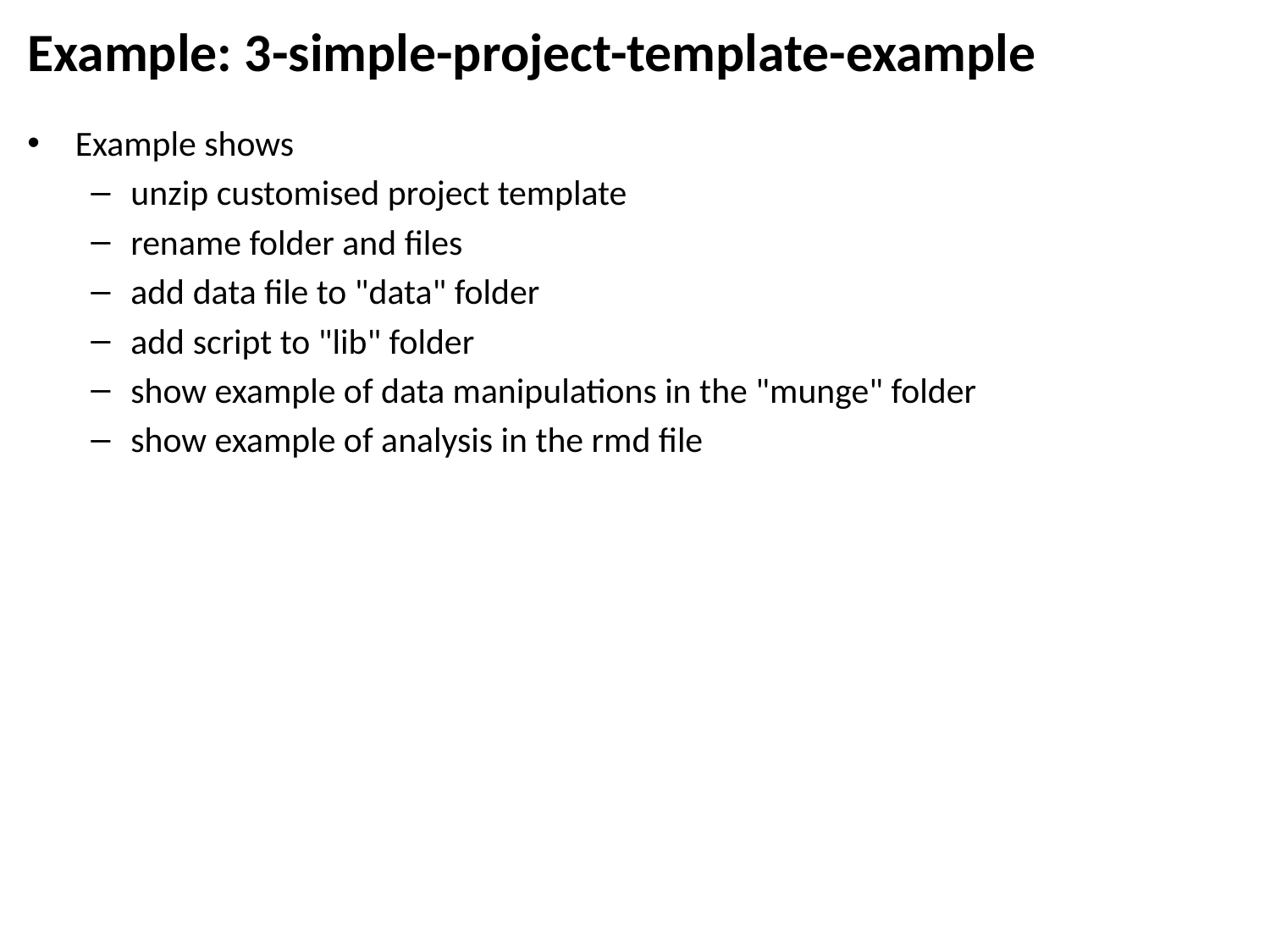

# Example: 3-simple-project-template-example
Example shows
unzip customised project template
rename folder and files
add data file to "data" folder
add script to "lib" folder
show example of data manipulations in the "munge" folder
show example of analysis in the rmd file